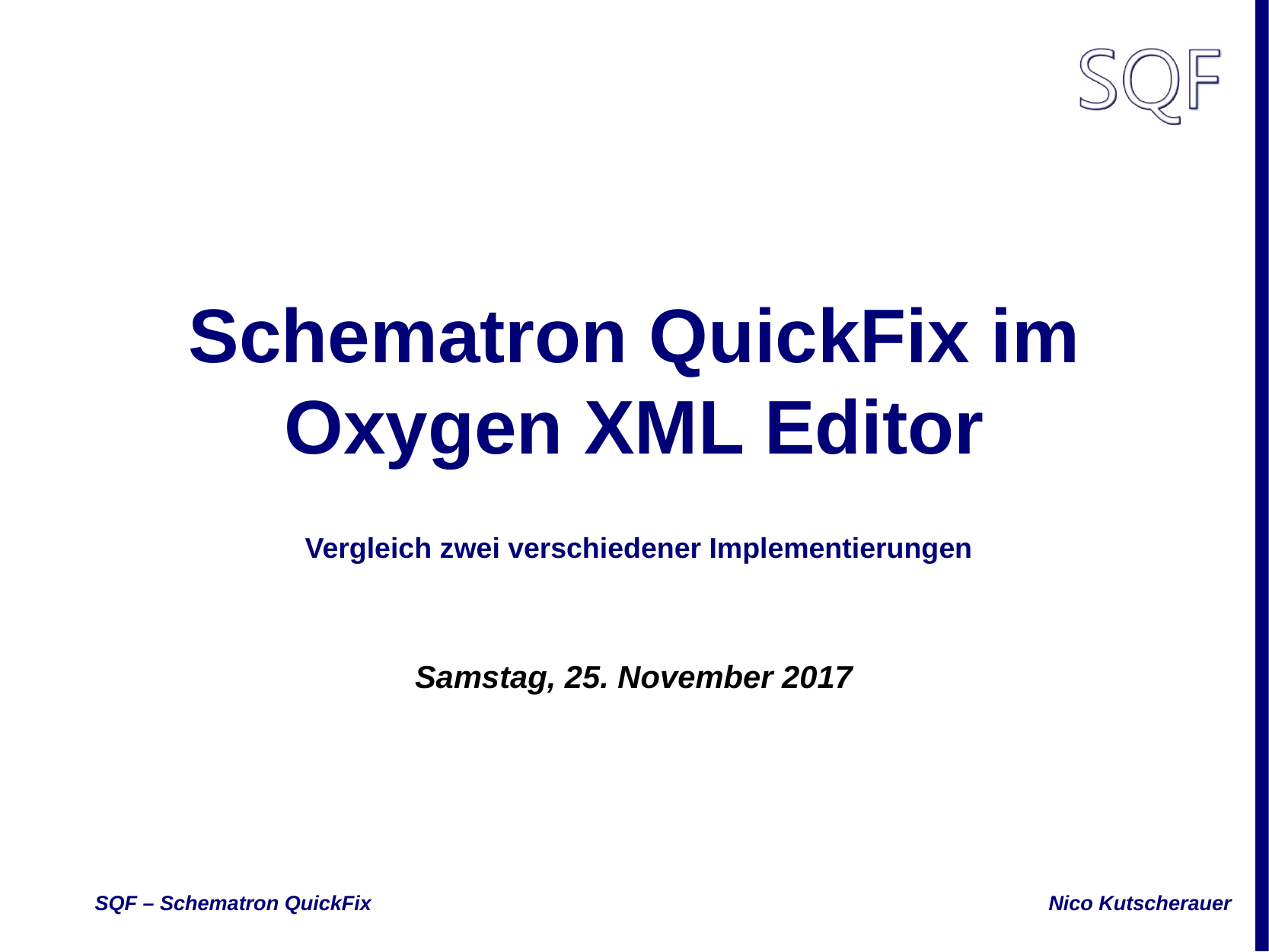

# Schematron QuickFix im Oxygen XML Editor
Vergleich zwei verschiedener Implementierungen

Samstag, 25. November 2017